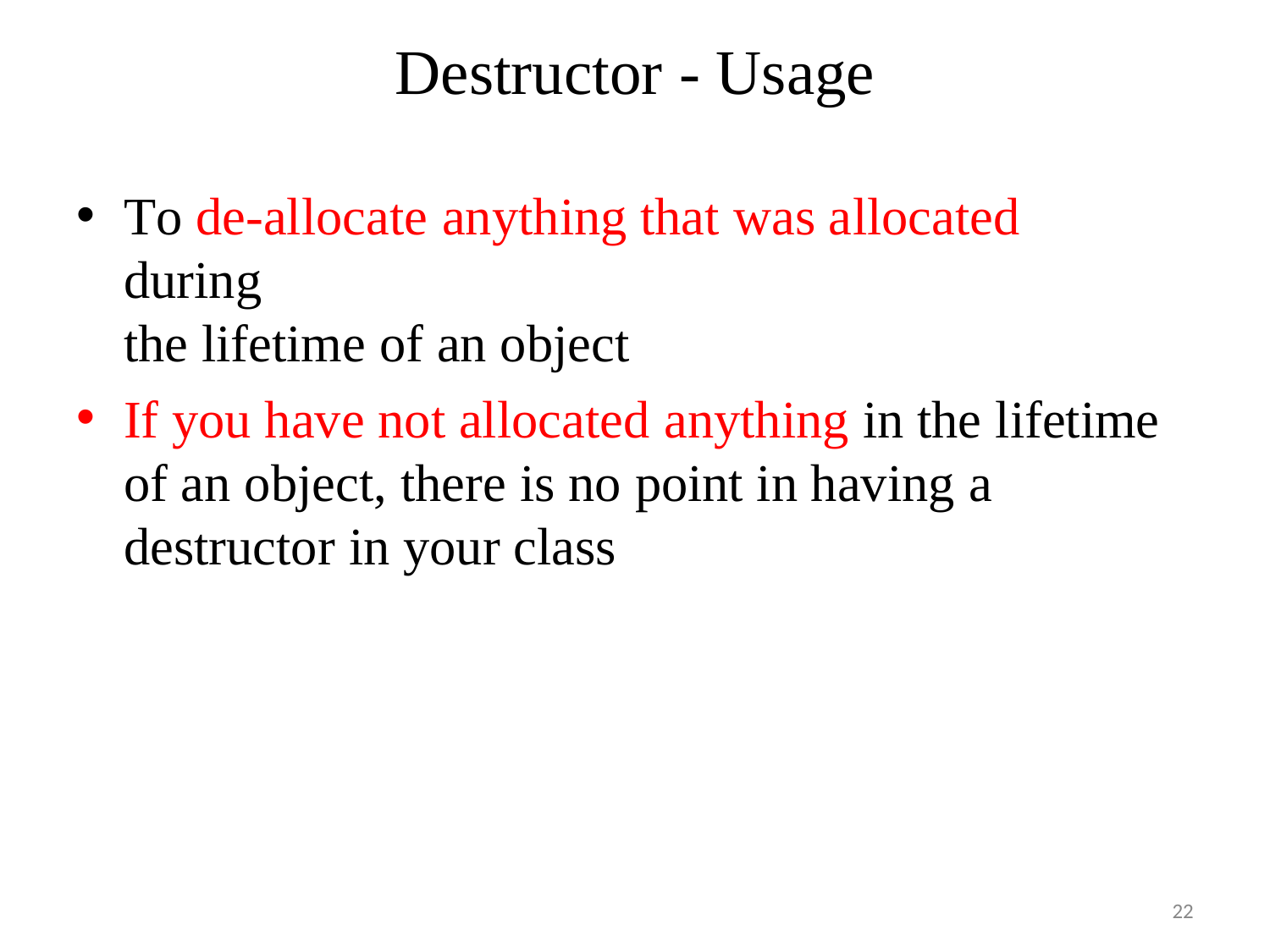

Destructor - Usage
To de-allocate anything that was allocated during
the lifetime of an object
If you have not allocated anything in the lifetime of an object, there is no point in having a destructor in your class
22